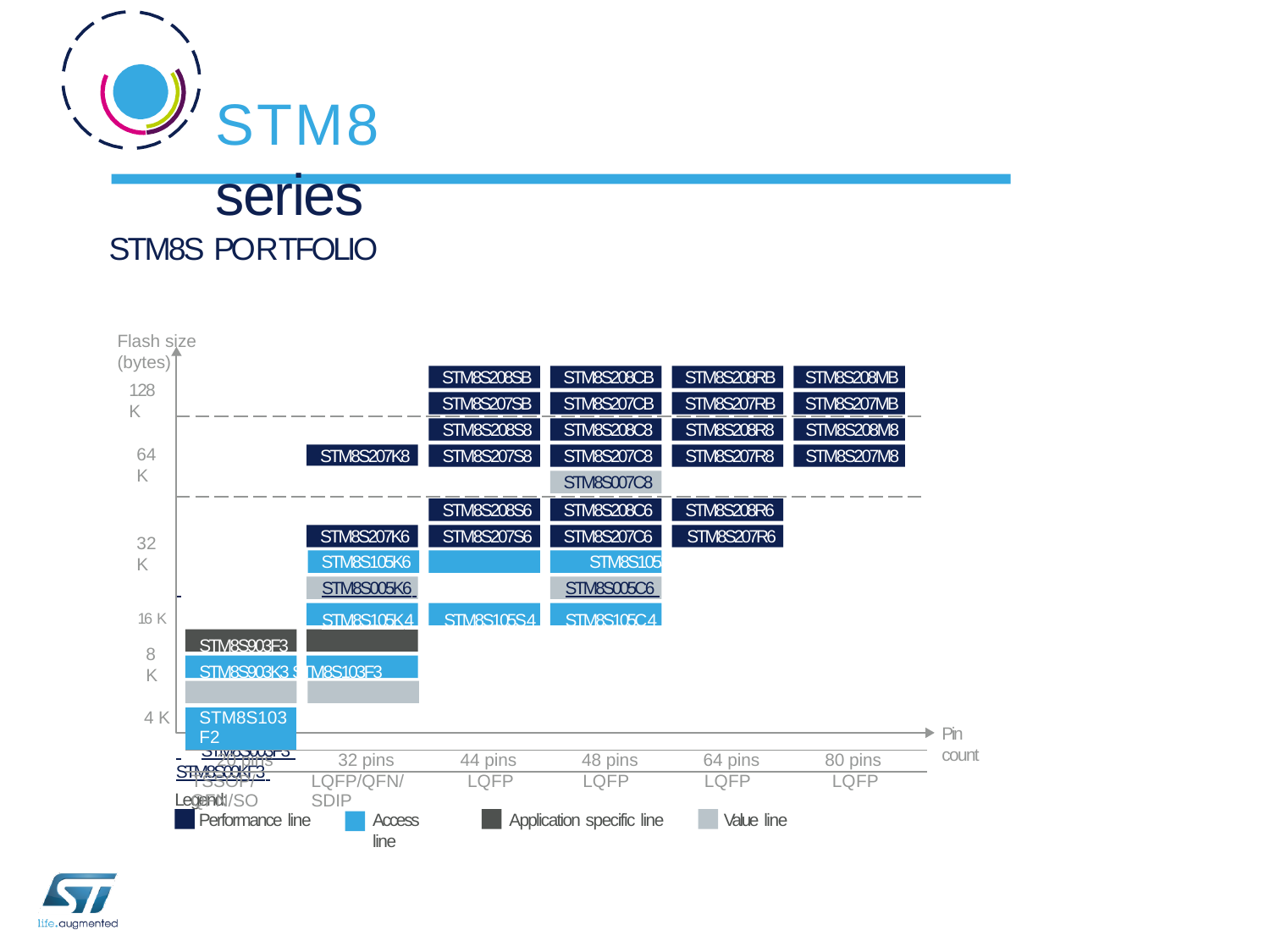

STM8 series

STM8S PORTFOLIO
Flash size (bytes)

STM8S208SB
STM8S208CB
STM8S208RB
STM8S208MB
128 K

STM8S207SB
STM8S207CB
STM8S207RB
STM8S207MB

STM8S208S8
STM8S208C8
STM8S208R8
STM8S208M8
64 K
STM8S207K8

STM8S207S8
STM8S207C8
STM8S207R8
STM8S207M8

STM8S007C8

STM8S208S6
STM8S208C6
STM8S208R6

STM8S207S6
STM8S207K6
STM8S207C6	STM8S207R6
32 K

STM8S105K6	STM8S105S6	STM8S105C6
 	STM8S005K6 	STM8S005C6

16 K   	STM8S105K4 	STM8S105S4 	STM8S105C4

STM8S903F3	STM8S903K3 STM8S103F3	STM8S103K3
 	STM8S003F3 	STM8S00KF3
8 K

| 4 K | STM8S103F2 |  |  |  |  |  |
| --- | --- | --- | --- | --- | --- | --- |
|  | 20 pins | 32 pins | 44 pins | 48 pins | 64 pins | 80 pins |
|  | TSSOP/QFN/SO | LQFP/QFN/SDIP | LQFP | LQFP | LQFP | LQFP |
Pin count

Legend:
Performance line
Access line
Application specific line
Value line